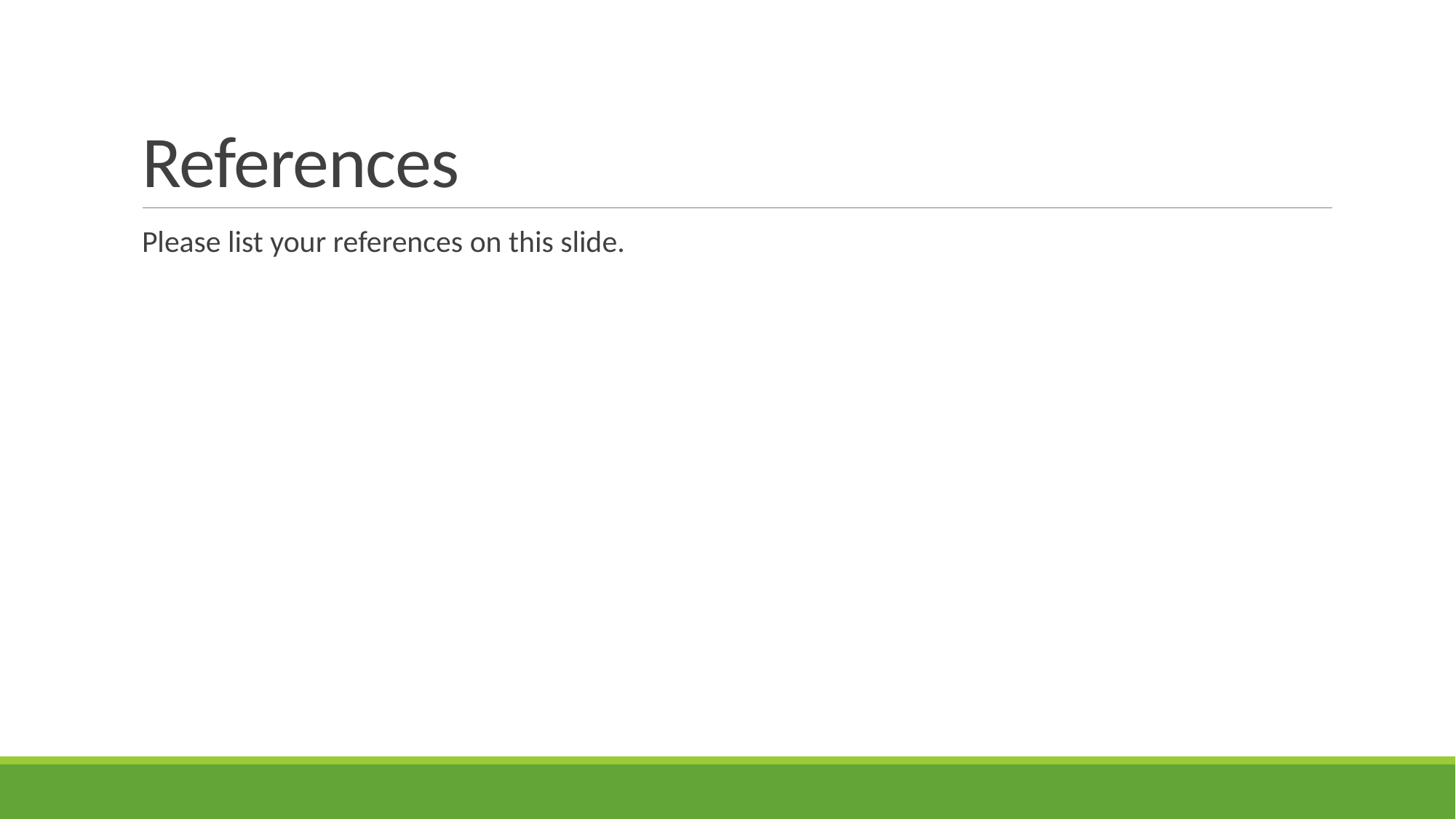

# References
Please list your references on this slide.